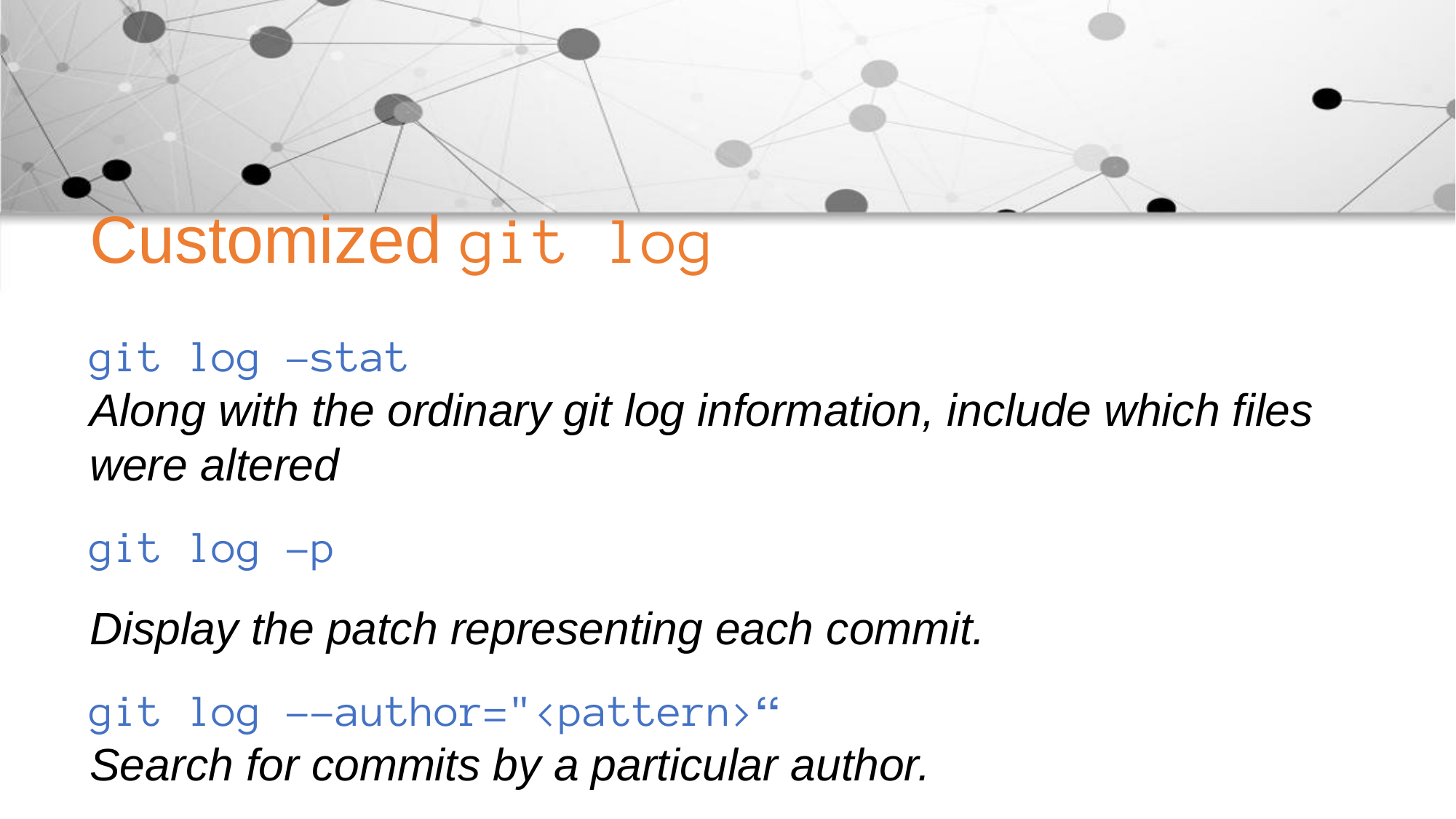

# Customized git log
git log –stat
Along with the ordinary git log information, include which files were altered
git log -p
Display the patch representing each commit.
git log --author="<pattern>“
Search for commits by a particular author.